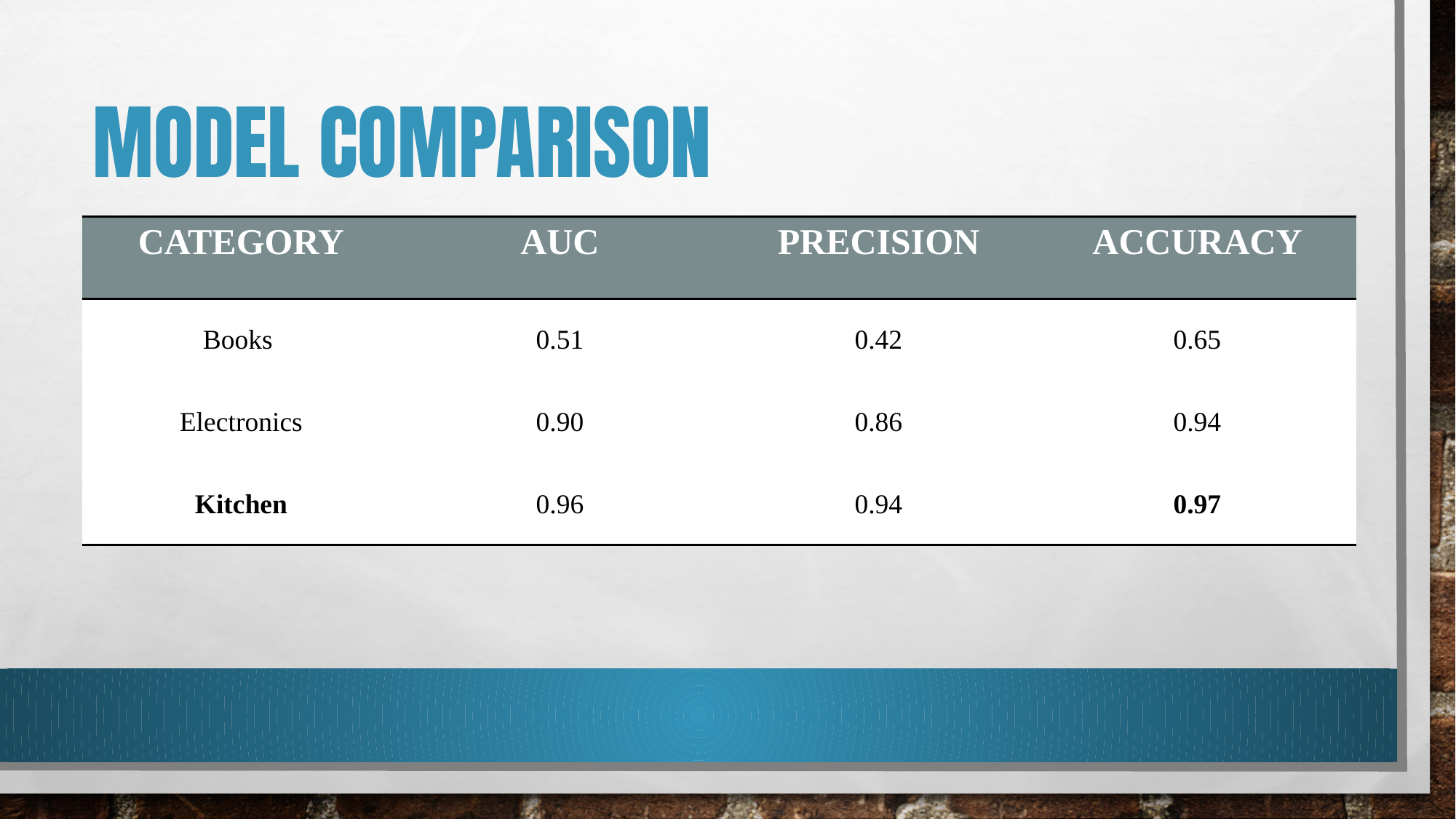

# Model Comparison
| CATEGORY | AUC | PRECISION | ACCURACY |
| --- | --- | --- | --- |
| Books | 0.51 | 0.42 | 0.65 |
| Electronics | 0.90 | 0.86 | 0.94 |
| Kitchen | 0.96 | 0.94 | 0.97 |